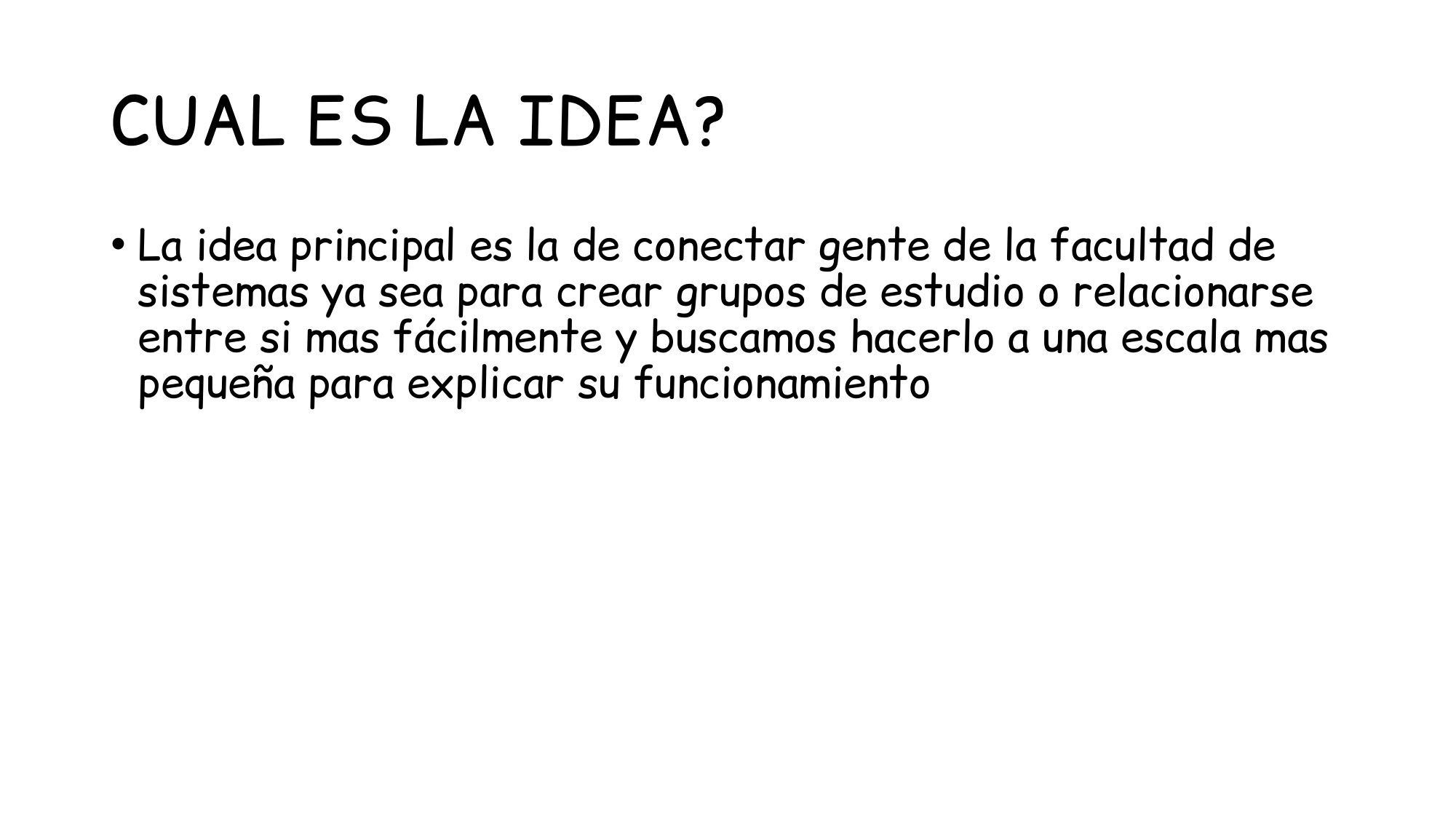

# CUAL ES LA IDEA?
La idea principal es la de conectar gente de la facultad de sistemas ya sea para crear grupos de estudio o relacionarse entre si mas fácilmente y buscamos hacerlo a una escala mas pequeña para explicar su funcionamiento